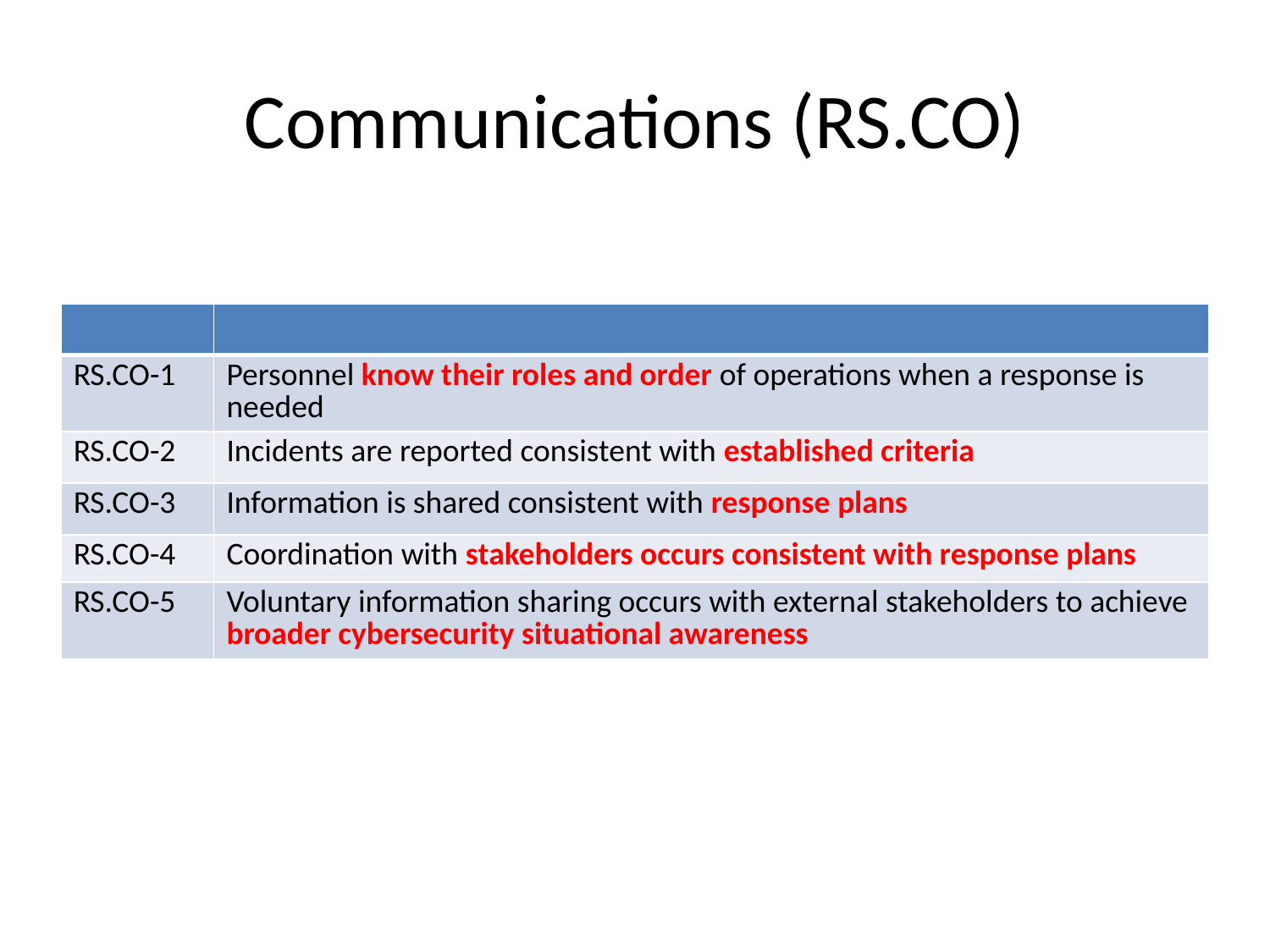

# Communications (RS.CO)
|  |  |
| --- | --- |
| RS.CO-1 | Personnel know their roles and order of operations when a response is needed |
| RS.CO-2 | Incidents are reported consistent with established criteria |
| RS.CO-3 | Information is shared consistent with response plans |
| RS.CO-4 | Coordination with stakeholders occurs consistent with response plans |
| RS.CO-5 | Voluntary information sharing occurs with external stakeholders to achieve broader cybersecurity situational awareness |